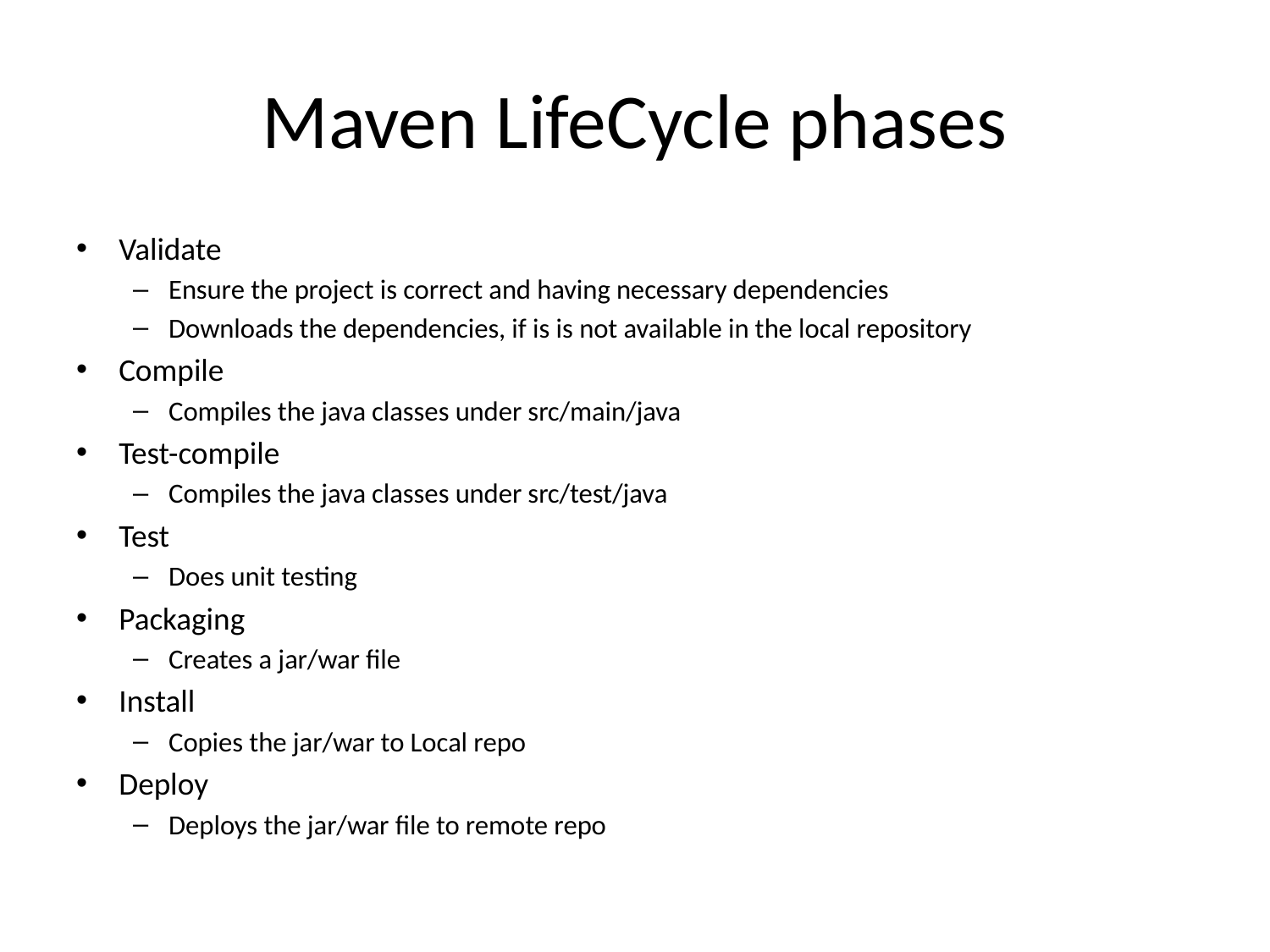

# Maven LifeCycle phases
Validate
Ensure the project is correct and having necessary dependencies
Downloads the dependencies, if is is not available in the local repository
Compile
Compiles the java classes under src/main/java
Test-compile
Compiles the java classes under src/test/java
Test
Does unit testing
Packaging
Creates a jar/war file
Install
Copies the jar/war to Local repo
Deploy
Deploys the jar/war file to remote repo